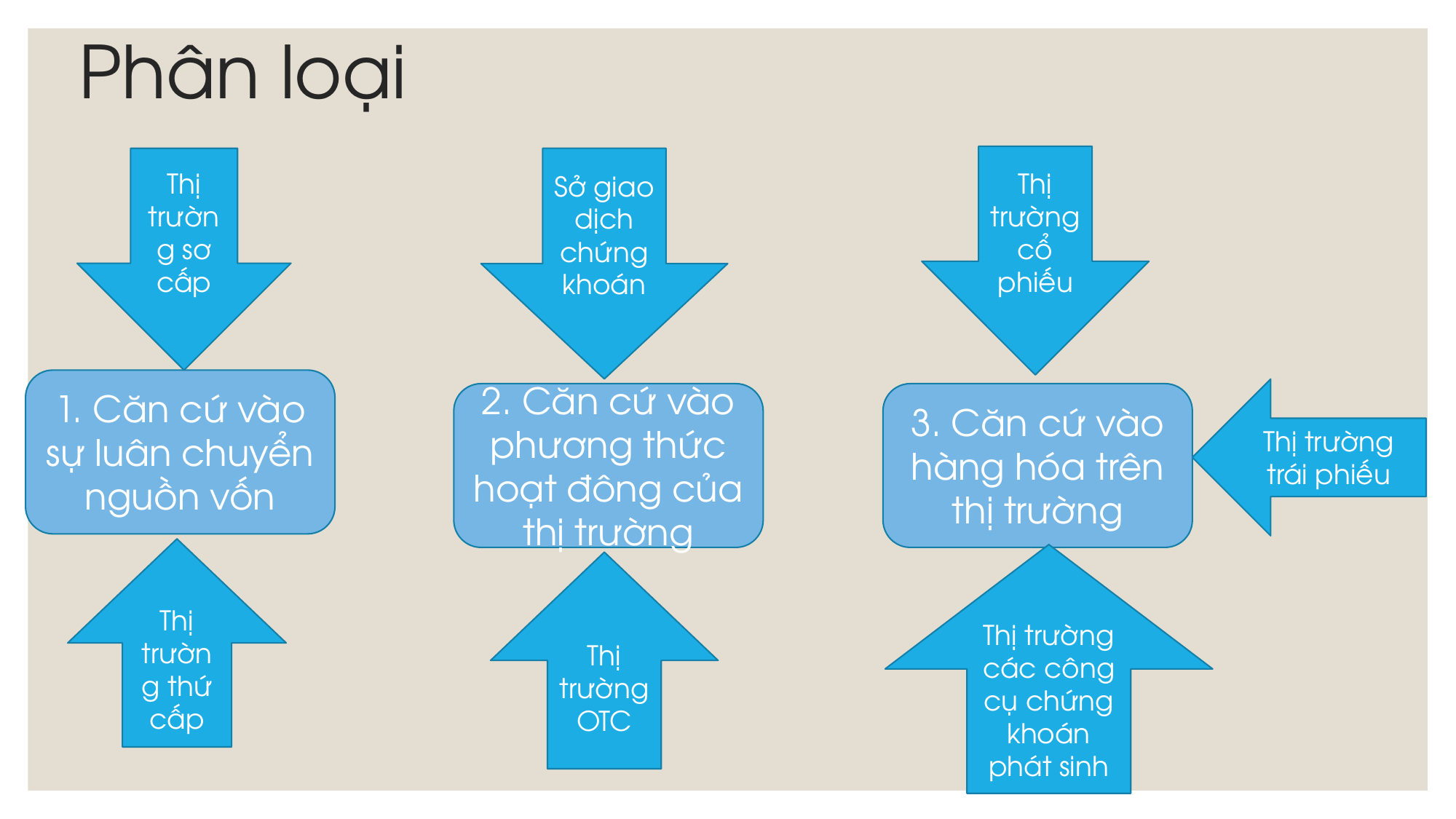

# Phân loại
Thị trường cổ phiếu
Thị trường sơ cấp
Sở giao dịch chứng khoán
1. Căn cứ vào sự luân chuyển nguồn vốn
Thị trường trái phiếu
2. Căn cứ vào phương thức hoạt đông của thị trường
3. Căn cứ vào hàng hóa trên thị trường
Thị trường thứ cấp
Thị trường các công cụ chứng khoán phát sinh
Thị trường OTC